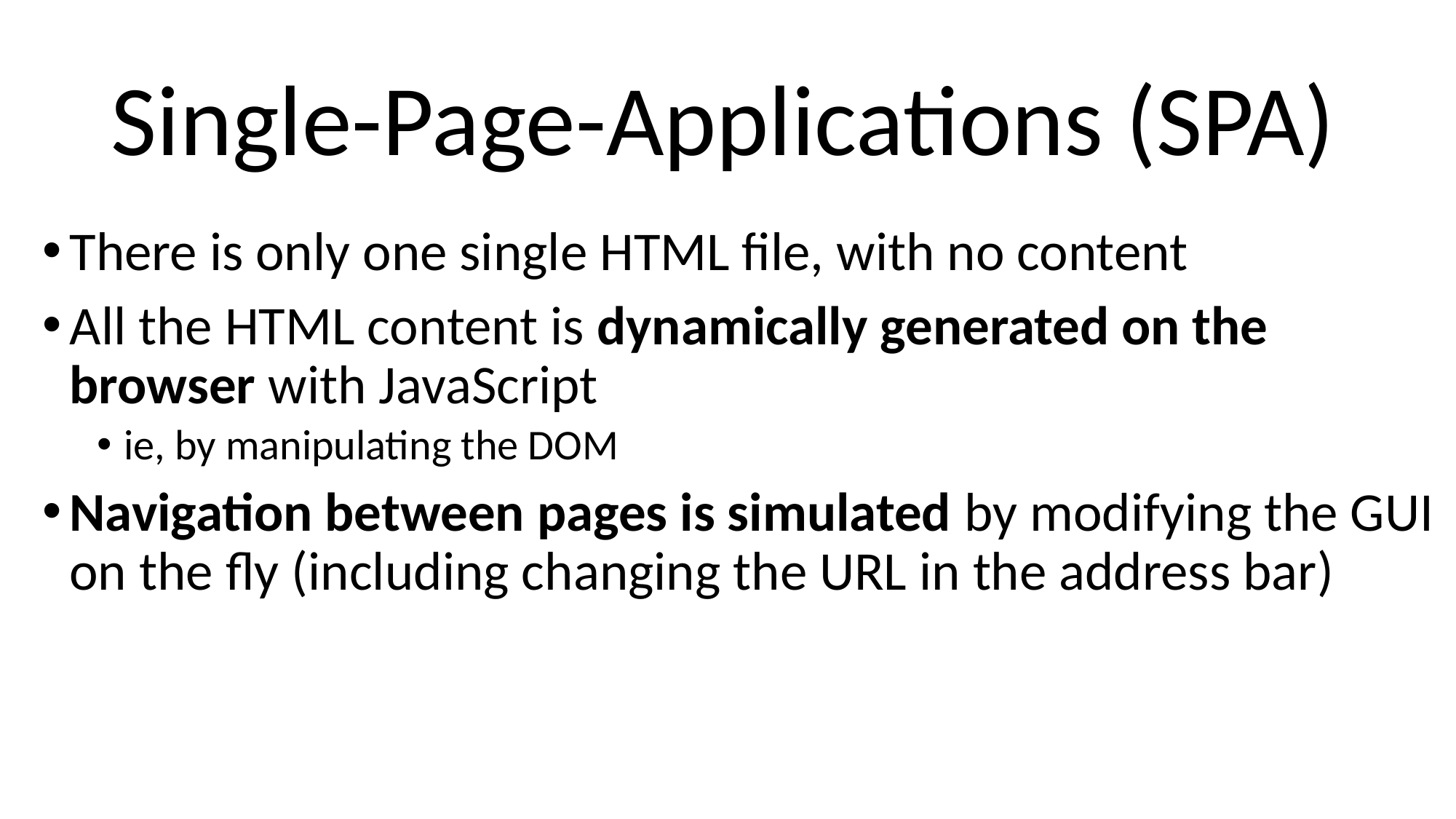

# Single-Page-Applications (SPA)
There is only one single HTML file, with no content
All the HTML content is dynamically generated on the browser with JavaScript
ie, by manipulating the DOM
Navigation between pages is simulated by modifying the GUI on the fly (including changing the URL in the address bar)